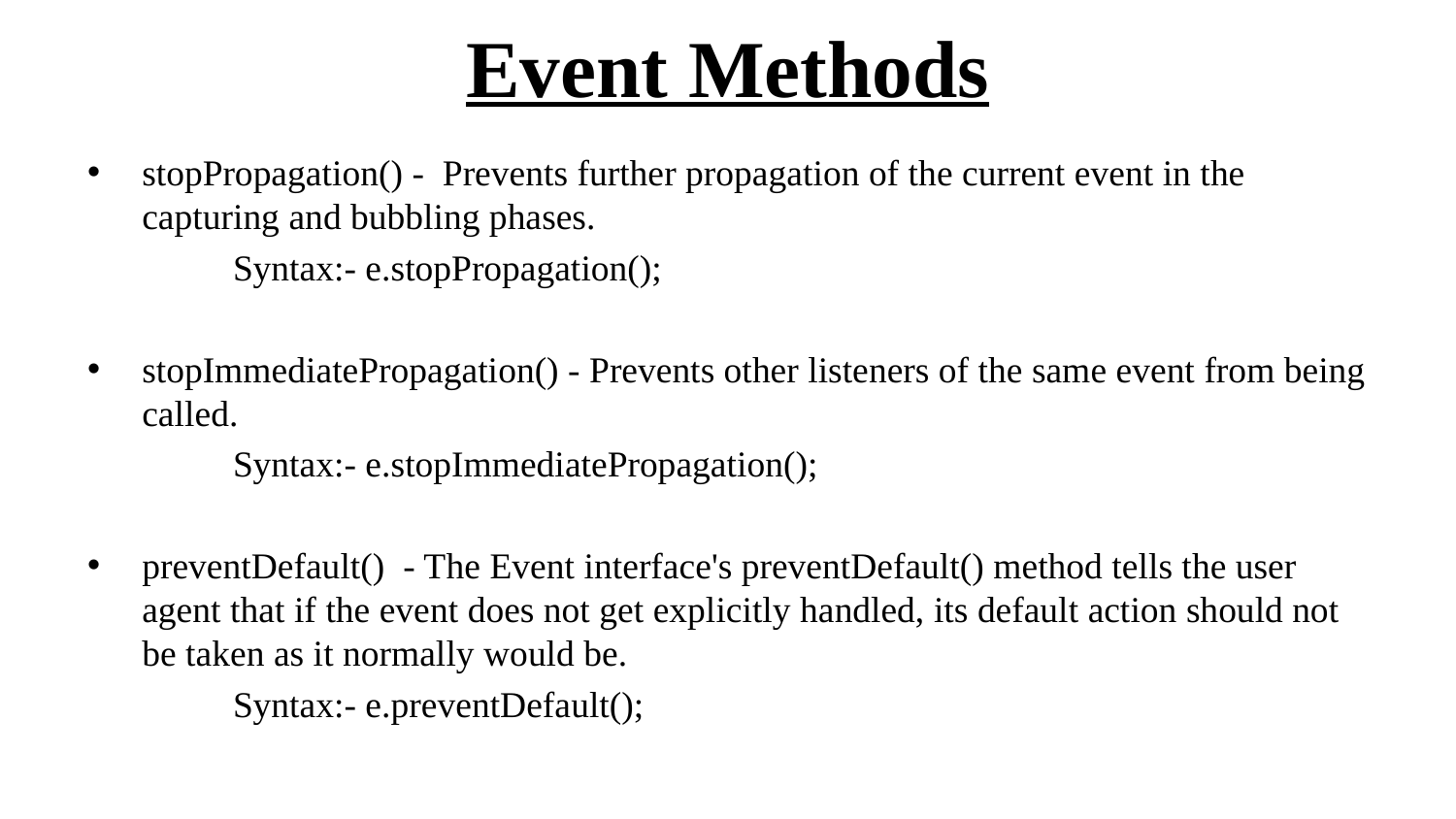

# Event Methods
stopPropagation() -  Prevents further propagation of the current event in the capturing and bubbling phases.
	Syntax:- e.stopPropagation();

stopImmediatePropagation() - Prevents other listeners of the same event from being called.
	Syntax:- e.stopImmediatePropagation();

preventDefault()  - The Event interface's preventDefault() method tells the user agent that if the event does not get explicitly handled, its default action should not be taken as it normally would be.
	Syntax:- e.preventDefault();